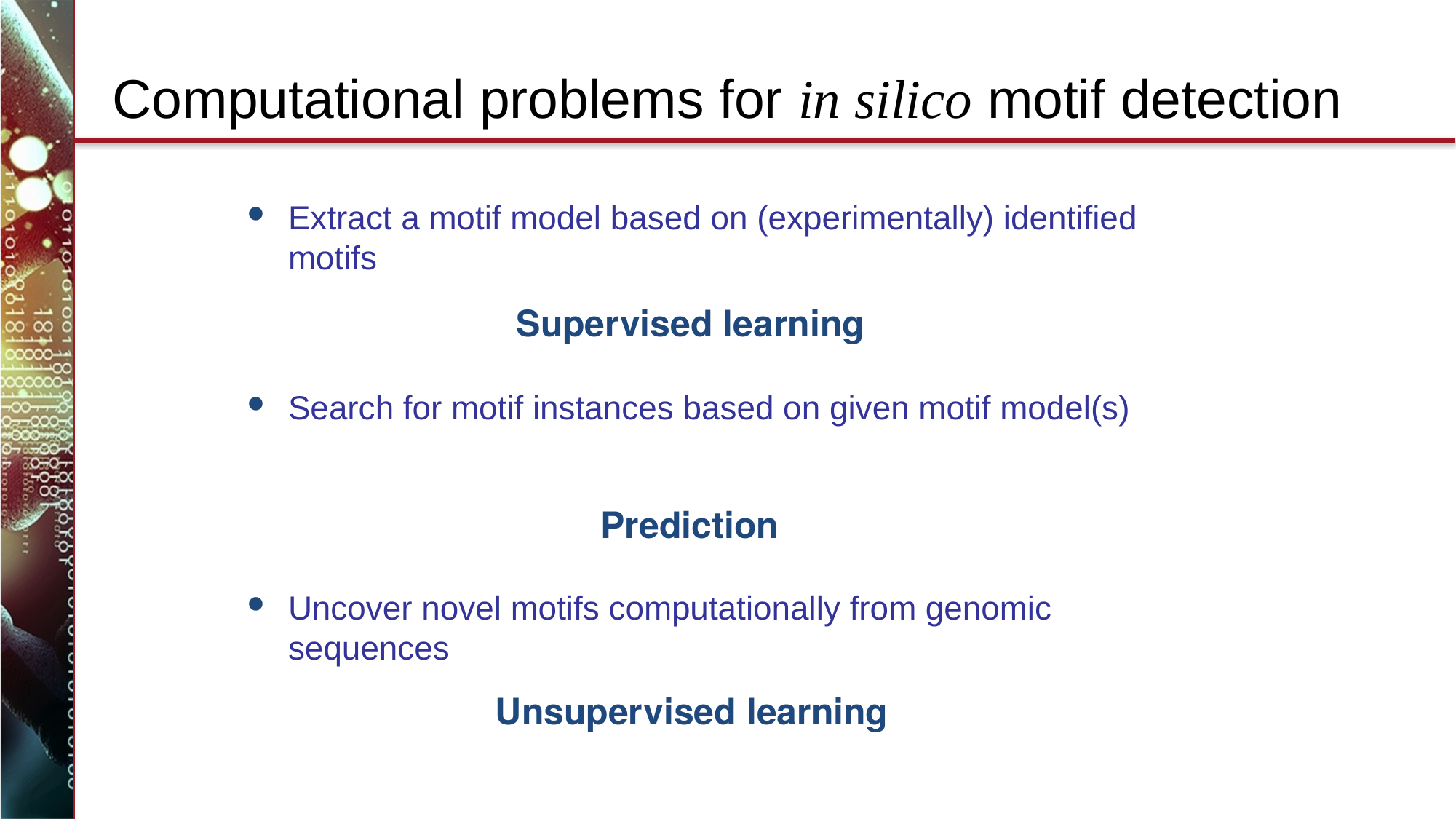

# Computational problems for in silico motif detection
Extract a motif model based on (experimentally) identified motifs

Search for motif instances based on given motif model(s)

Uncover novel motifs computationally from genomic sequences

Supervised learning
Prediction
Unsupervised learning